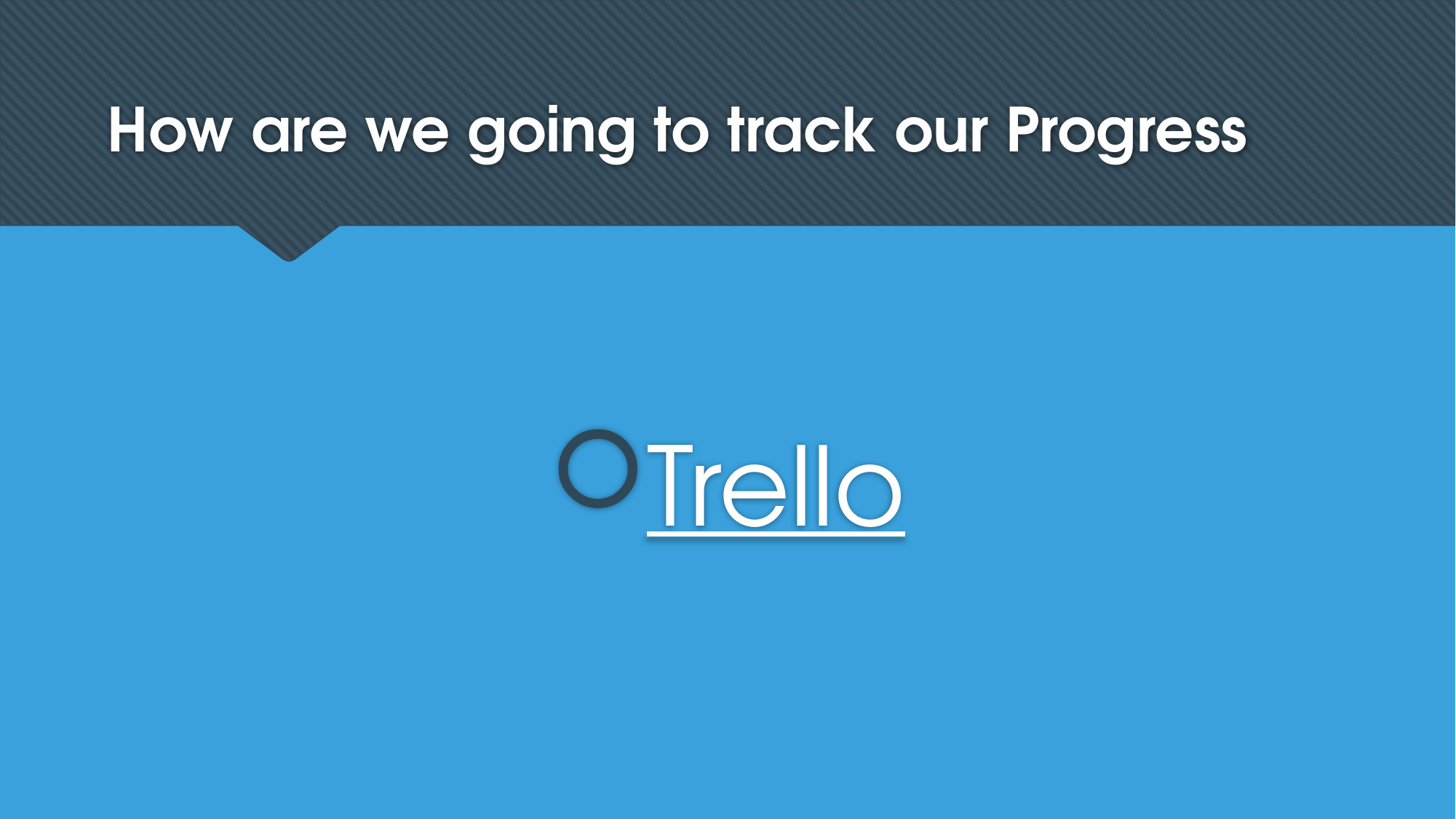

# How are we going to track our Progress
Trello